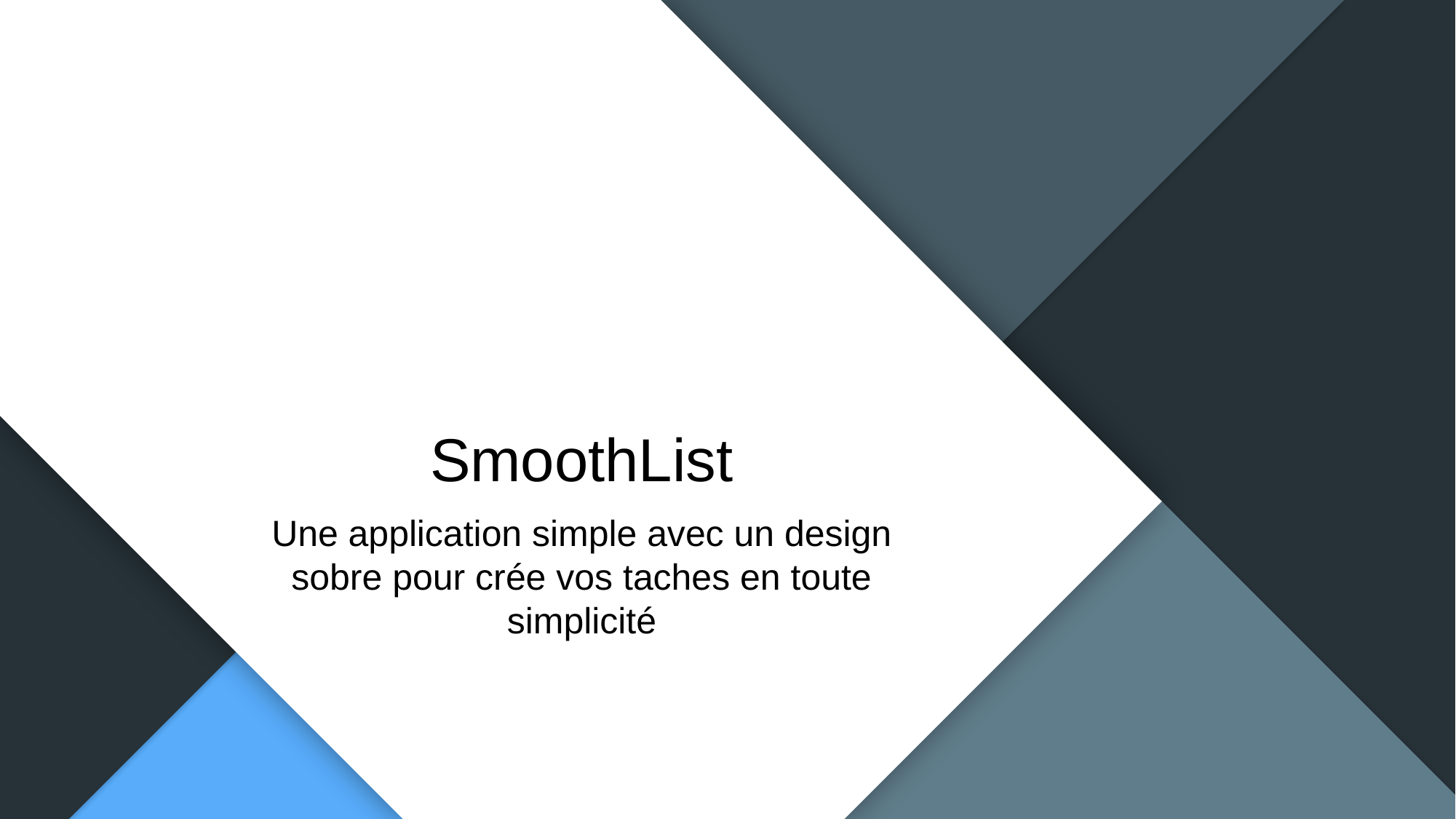

SmoothList

Une application simple avec un design sobre pour crée vos taches en toute simplicité